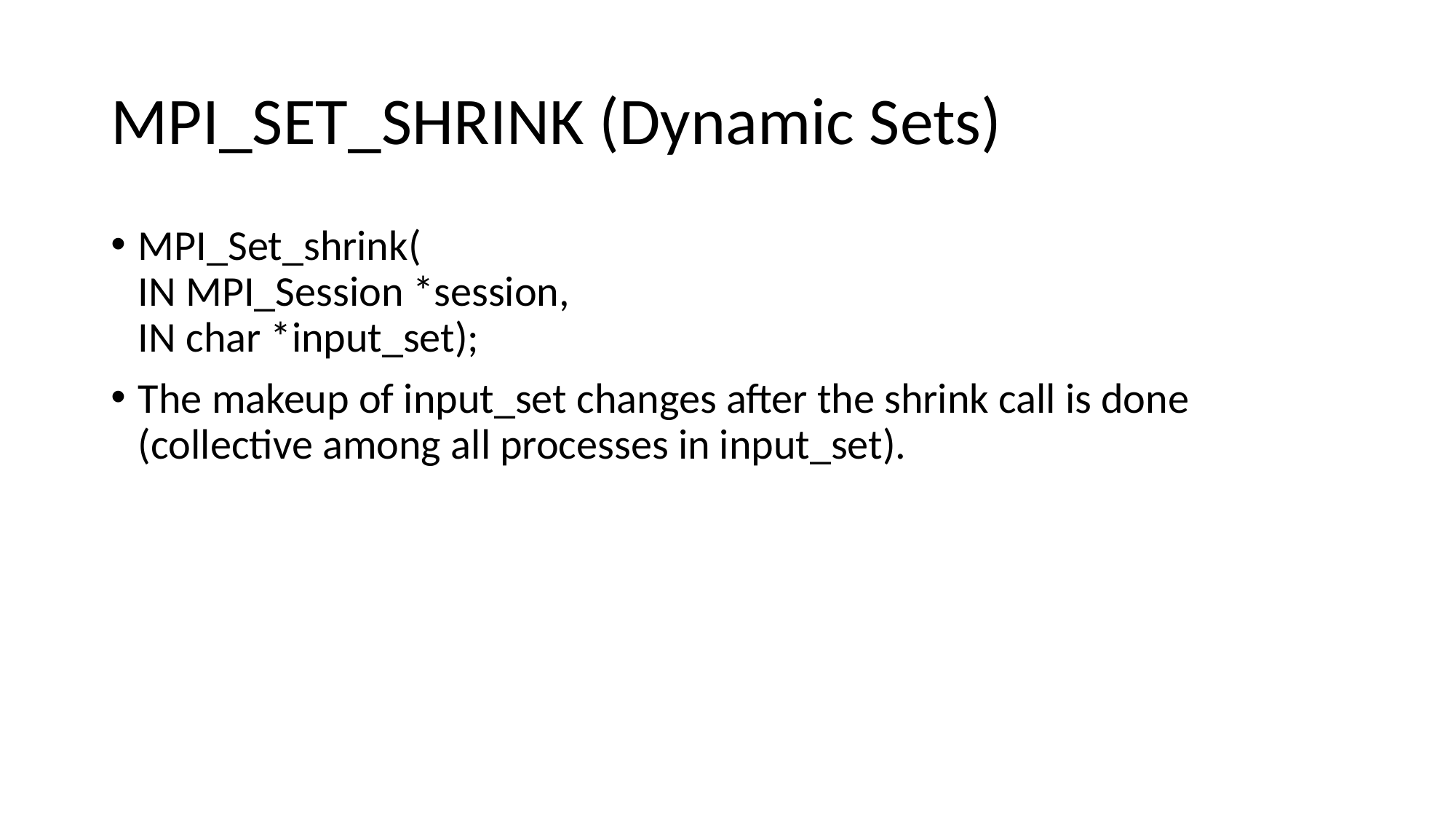

# MPI_SET_SHRINK (Dynamic Sets)
MPI_Set_shrink(
IN MPI_Session *session,
IN char *input_set);
The makeup of input_set changes after the shrink call is done (collective among all processes in input_set).